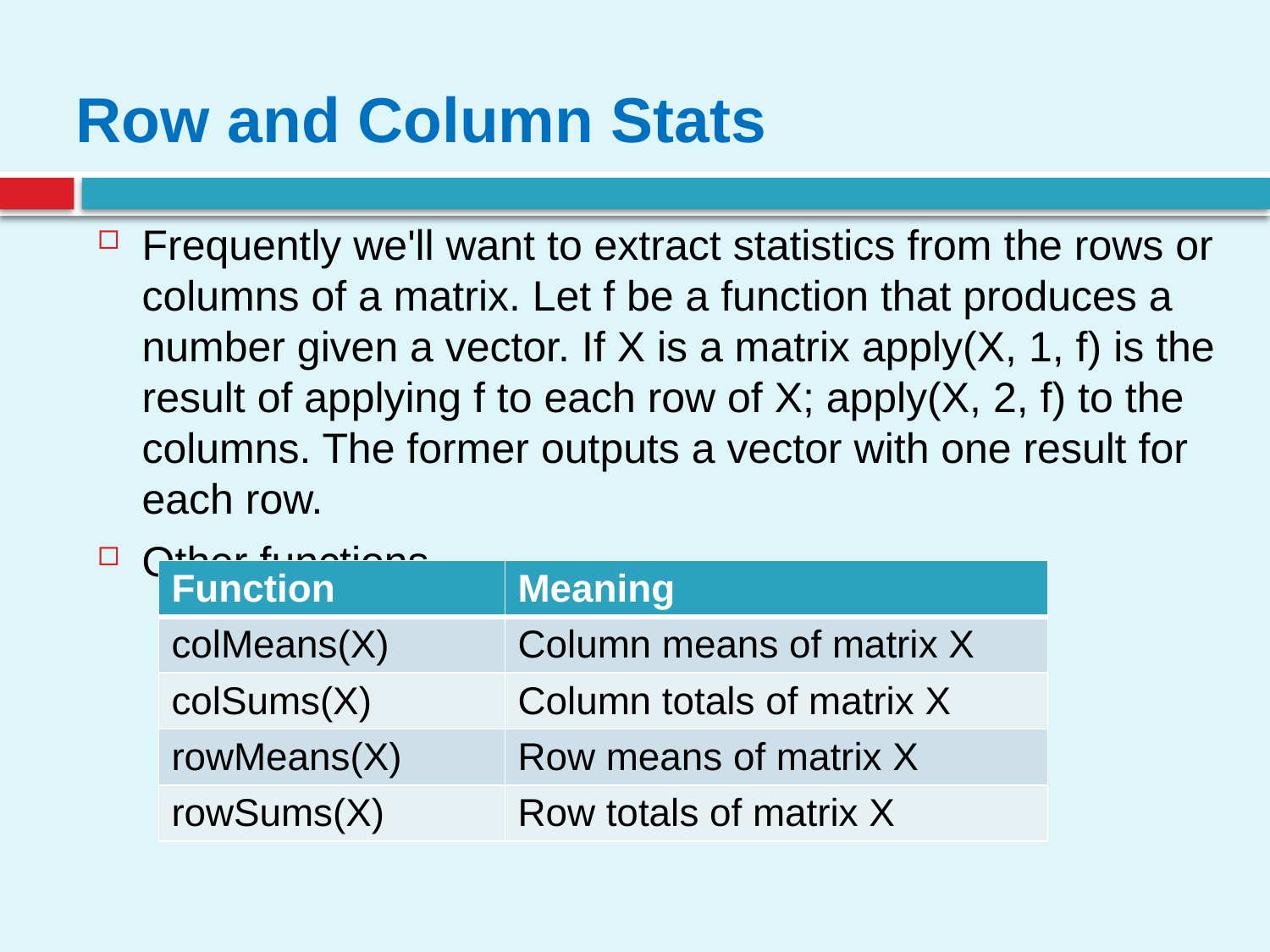

# Row and Column Stats
Frequently we'll want to extract statistics from the rows or columns of a matrix. Let f be a function that produces a number given a vector. If X is a matrix apply(X, 1, f) is the result of applying f to each row of X; apply(X, 2, f) to the columns. The former outputs a vector with one result for each row.
Other functions

| Function | Meaning |
| --- | --- |
| colMeans(X) | Column means of matrix X |
| colSums(X) | Column totals of matrix X |
| rowMeans(X) | Row means of matrix X |
| rowSums(X) | Row totals of matrix X |